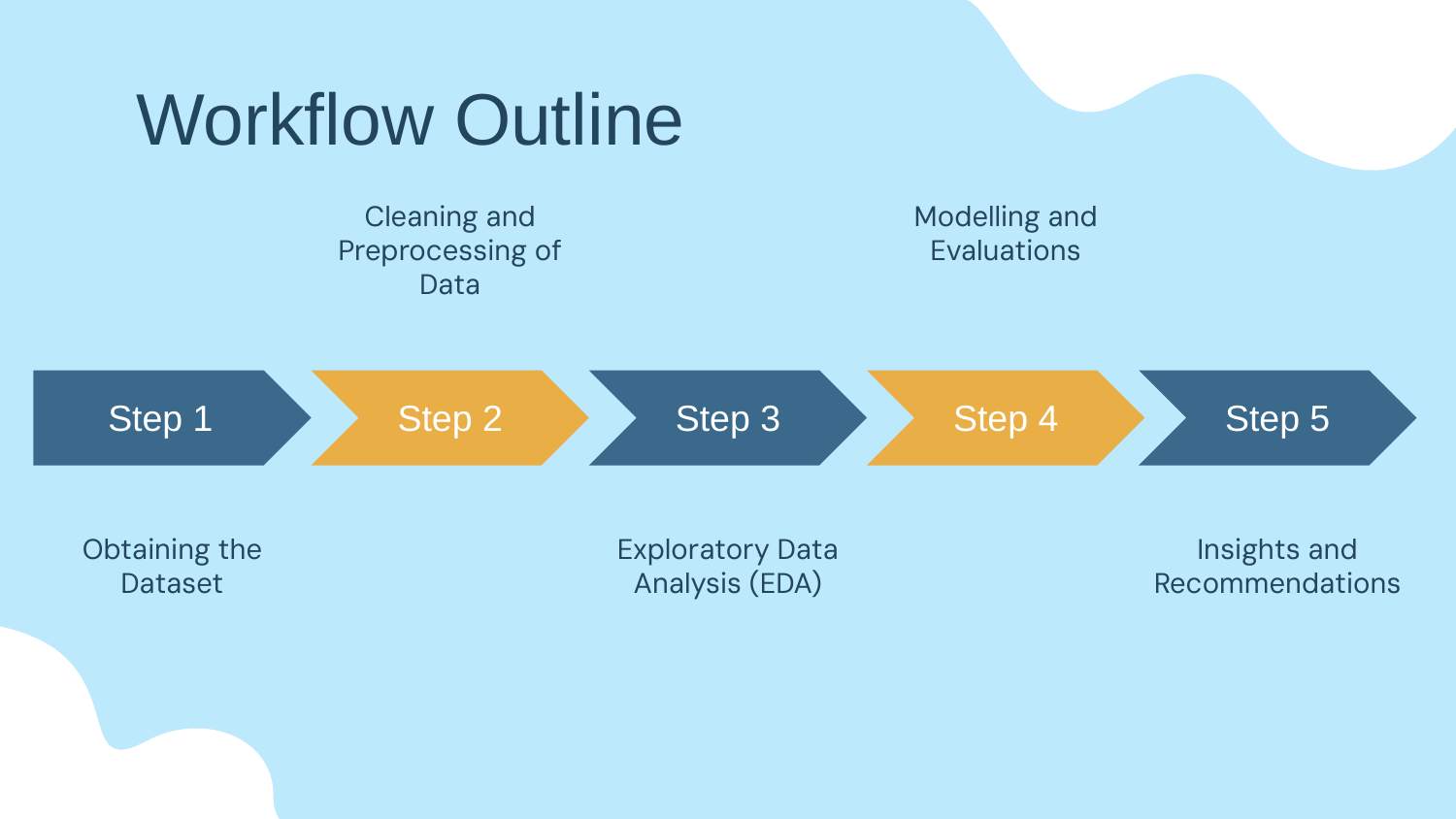

# Workflow Outline
Cleaning and Preprocessing of Data
Modelling and Evaluations
Step 1
Step 2
Step 3
Step 4
Step 5
Obtaining the Dataset
Exploratory Data Analysis (EDA)
Insights and Recommendations